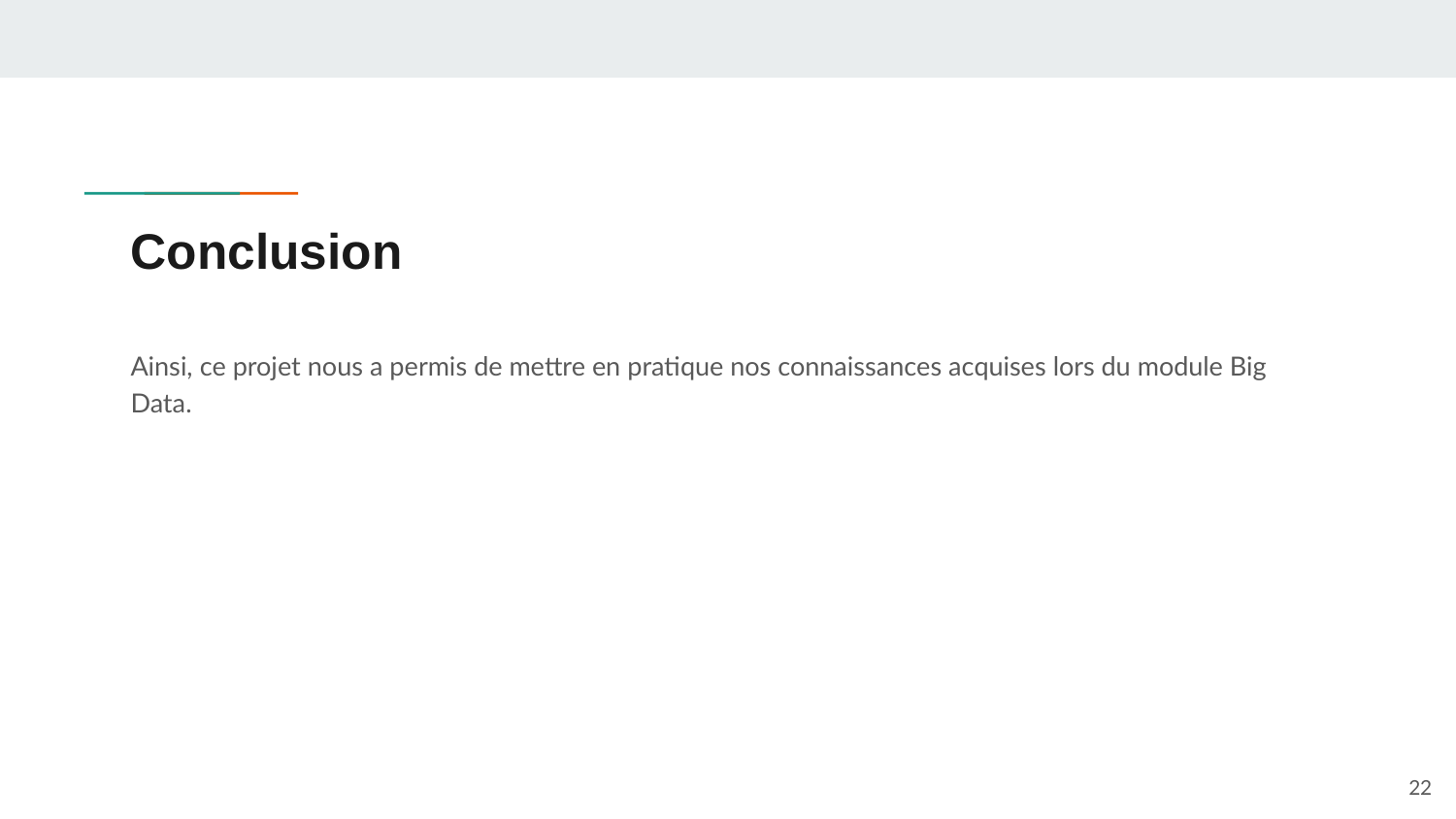

# Conclusion
Ainsi, ce projet nous a permis de mettre en pratique nos connaissances acquises lors du module Big Data.
22